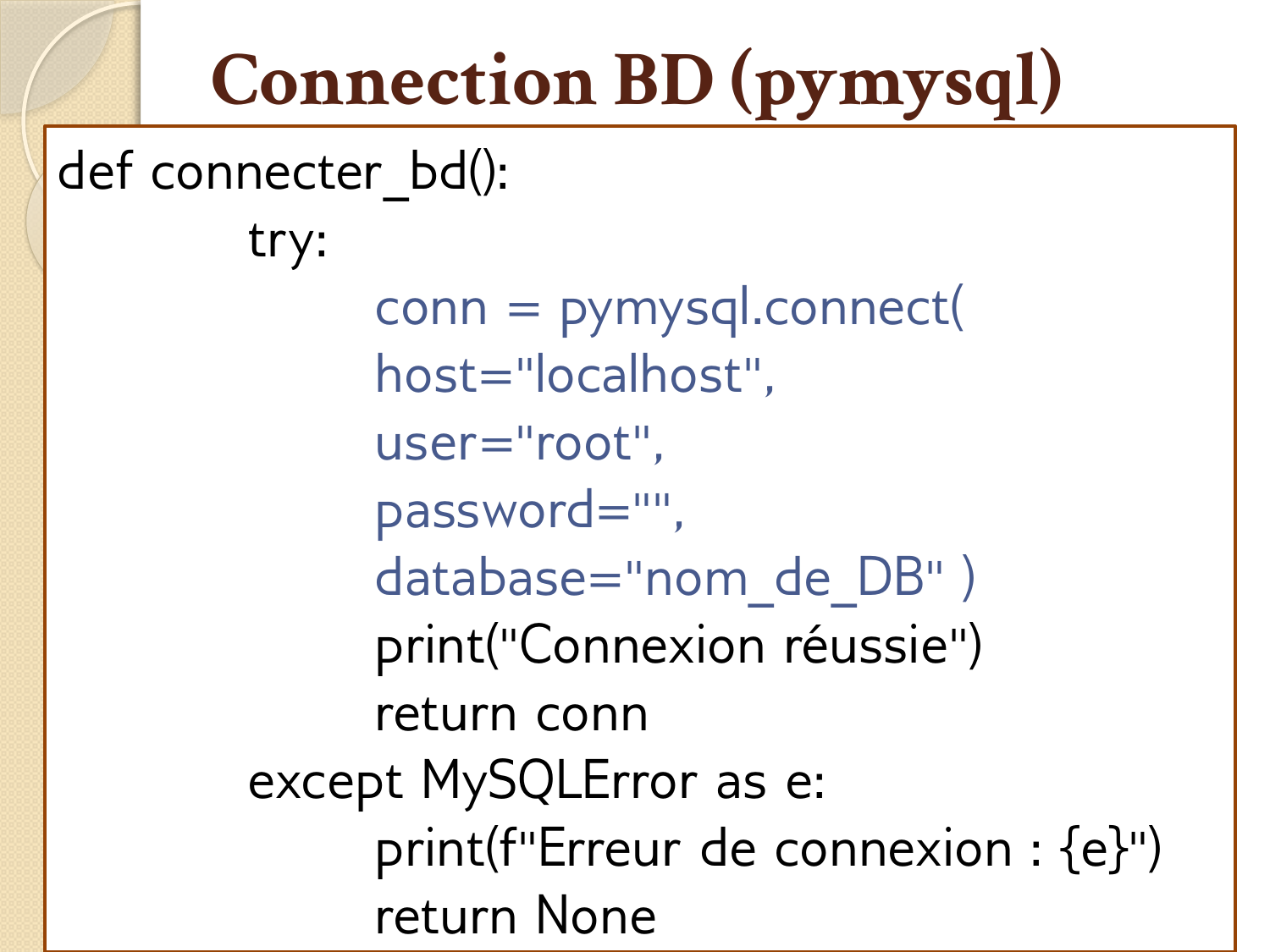

# Connection BD (pymysql)
def connecter_bd():
try:
conn = pymysql.connect(
host="localhost",
user="root",
password="",
database="nom_de_DB" )
print("Connexion réussie")
return conn
except MySQLError as e:
print(f"Erreur de connexion : {e}")
return None